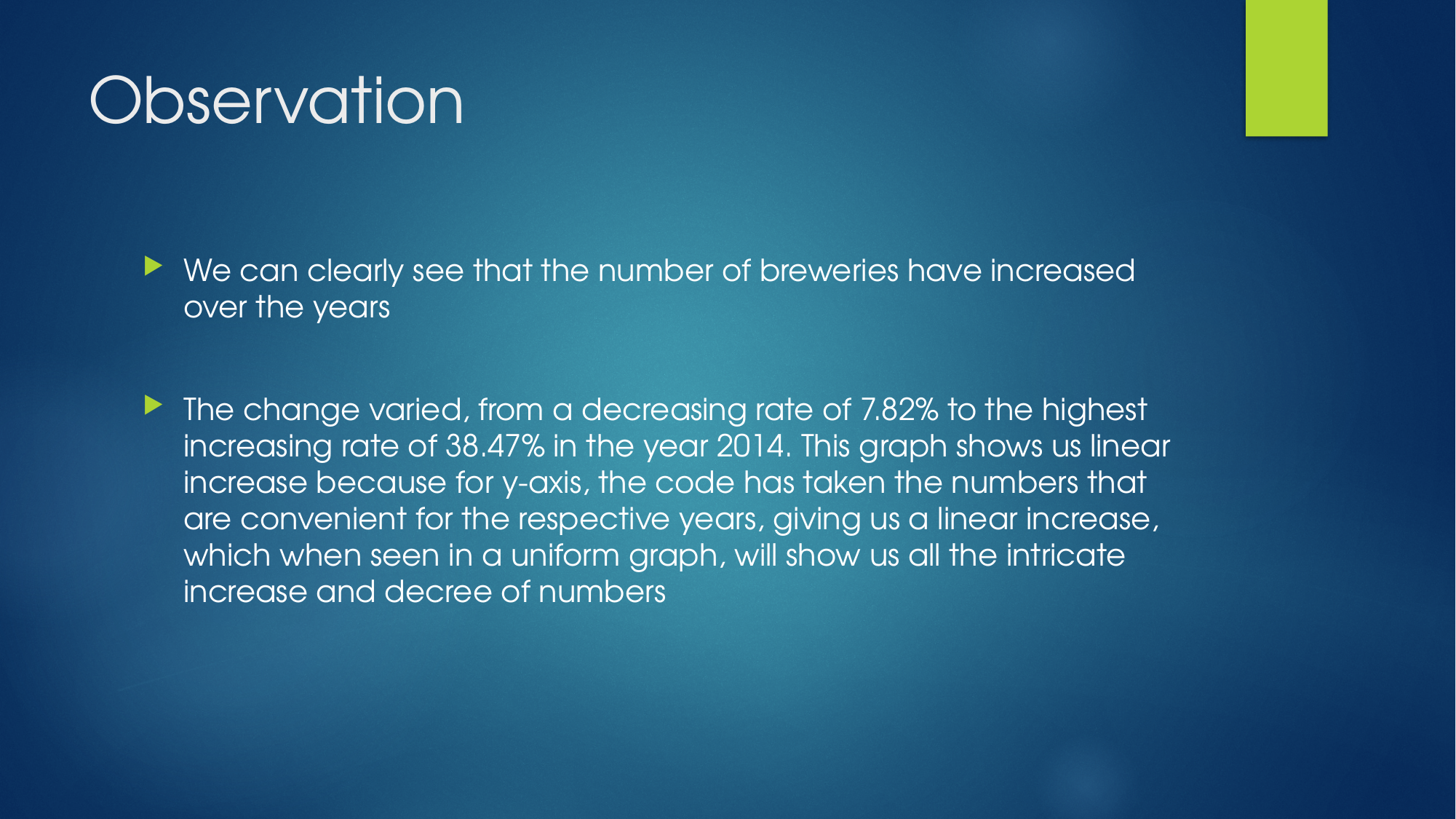

# Observation
We can clearly see that the number of breweries have increased over the years

The change varied, from a decreasing rate of 7.82% to the highest increasing rate of 38.47% in the year 2014. This graph shows us linear increase because for y-axis, the code has taken the numbers that are convenient for the respective years, giving us a linear increase, which when seen in a uniform graph, will show us all the intricate increase and decree of numbers